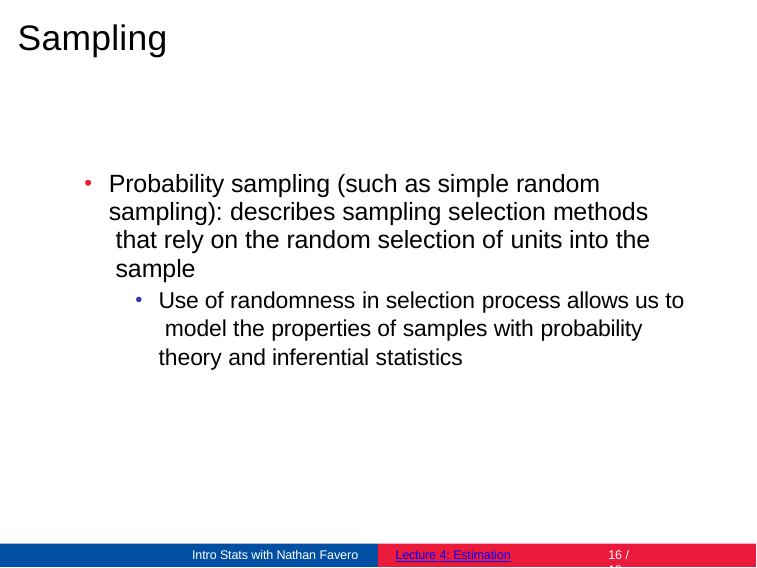

# Sampling
Probability sampling (such as simple random  sampling): describes sampling selection methods  that rely on the random selection of units into the  sample
Use of randomness in selection process allows us to  model the properties of samples with probability
theory and inferential statistics

Intro Stats with Nathan Favero
Lecture 4: Estimation
16 / 18